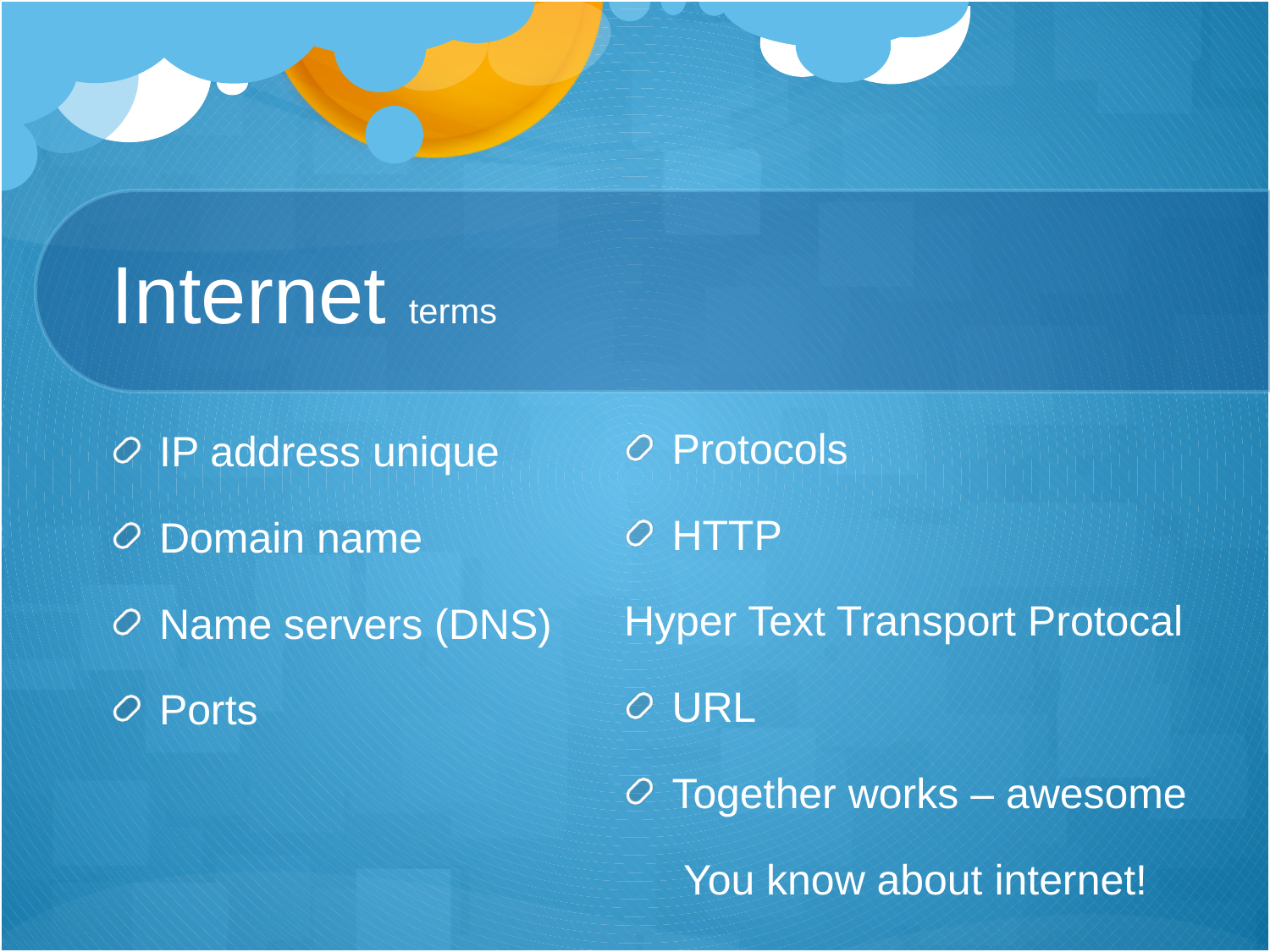

# Internet terms
Protocols
HTTP
Hyper Text Transport Protocal
URL
Together works – awesome
     You know about internet!

IP address unique
Domain name
Name servers (DNS)
Ports